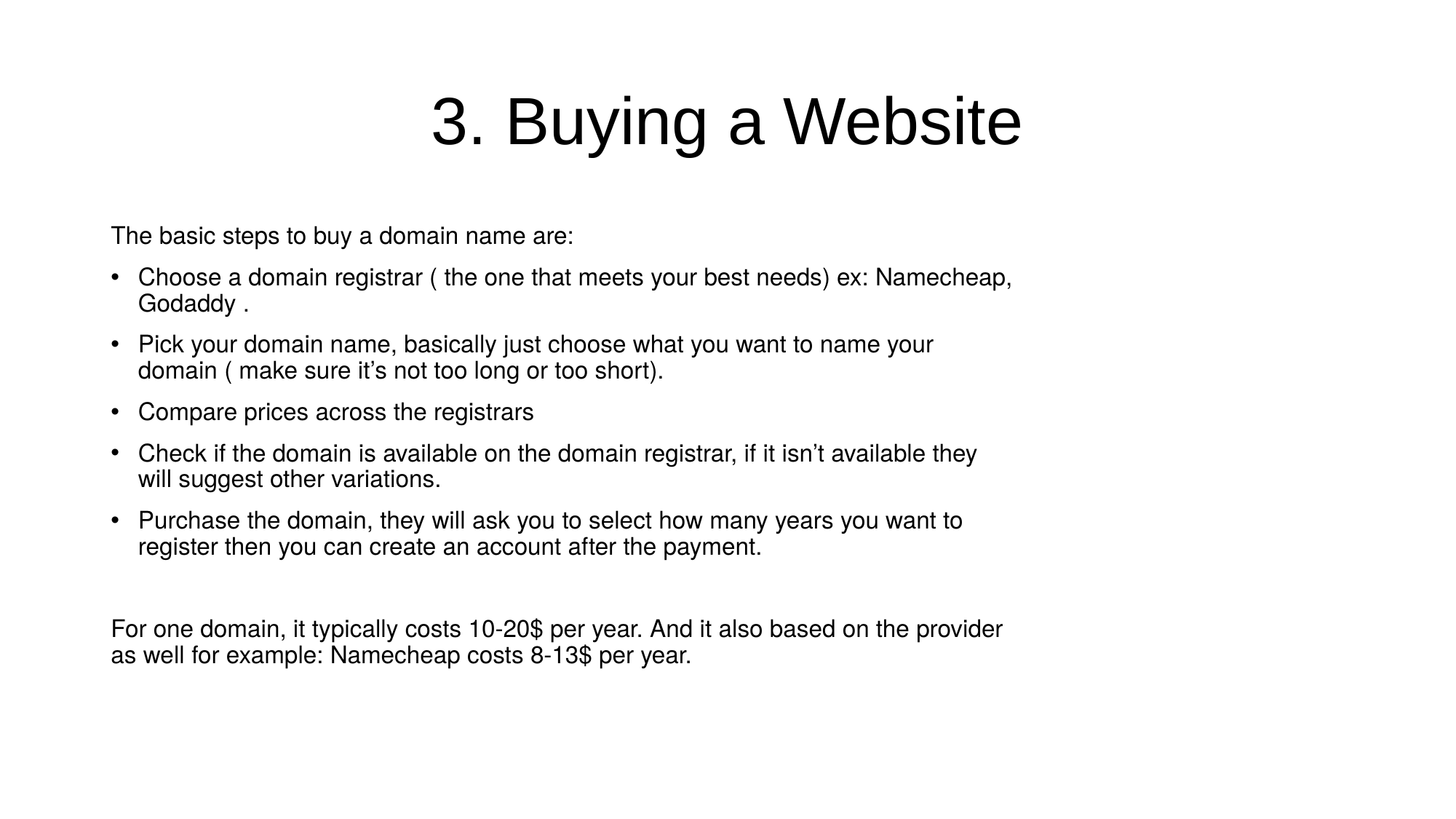

# 3. Buying a Website
The basic steps to buy a domain name are:
Choose a domain registrar ( the one that meets your best needs) ex: Namecheap, Godaddy .
Pick your domain name, basically just choose what you want to name your domain ( make sure it’s not too long or too short).
Compare prices across the registrars
Check if the domain is available on the domain registrar, if it isn’t available they will suggest other variations.
Purchase the domain, they will ask you to select how many years you want to register then you can create an account after the payment.

For one domain, it typically costs 10-20$ per year. And it also based on the provider as well for example: Namecheap costs 8-13$ per year.